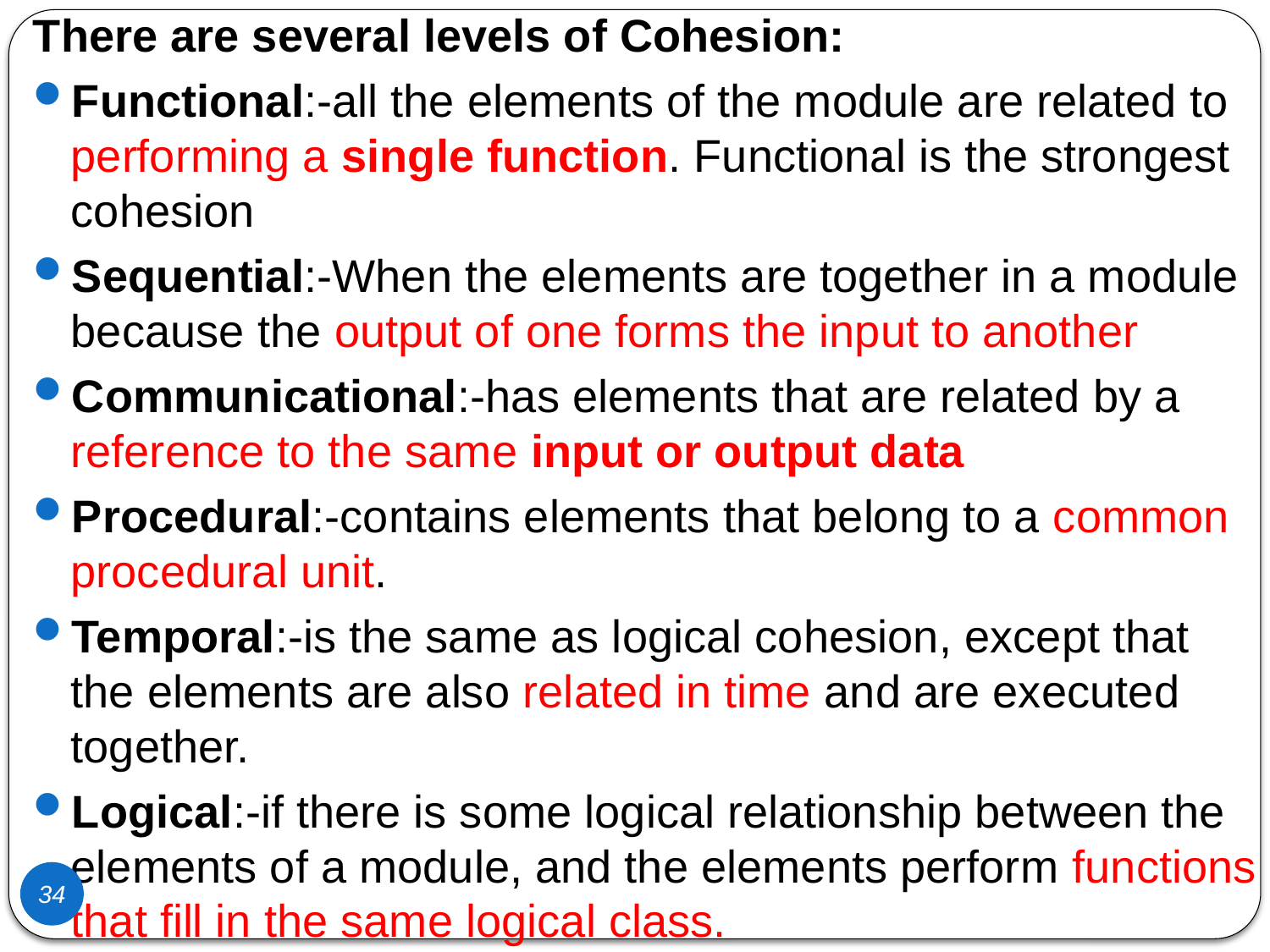

There are several levels of Cohesion:
Functional:-all the elements of the module are related to performing a single function. Functional is the strongest cohesion
Sequential:-When the elements are together in a module because the output of one forms the input to another
Communicational:-has elements that are related by a reference to the same input or output data
Procedural:-contains elements that belong to a common procedural unit.
Temporal:-is the same as logical cohesion, except that the elements are also related in time and are executed together.
Logical:-if there is some logical relationship between the elements of a module, and the elements perform functions that fill in the same logical class.
Co-incidental: occurs when there is no meaningful relationship among the elements of a module.
34